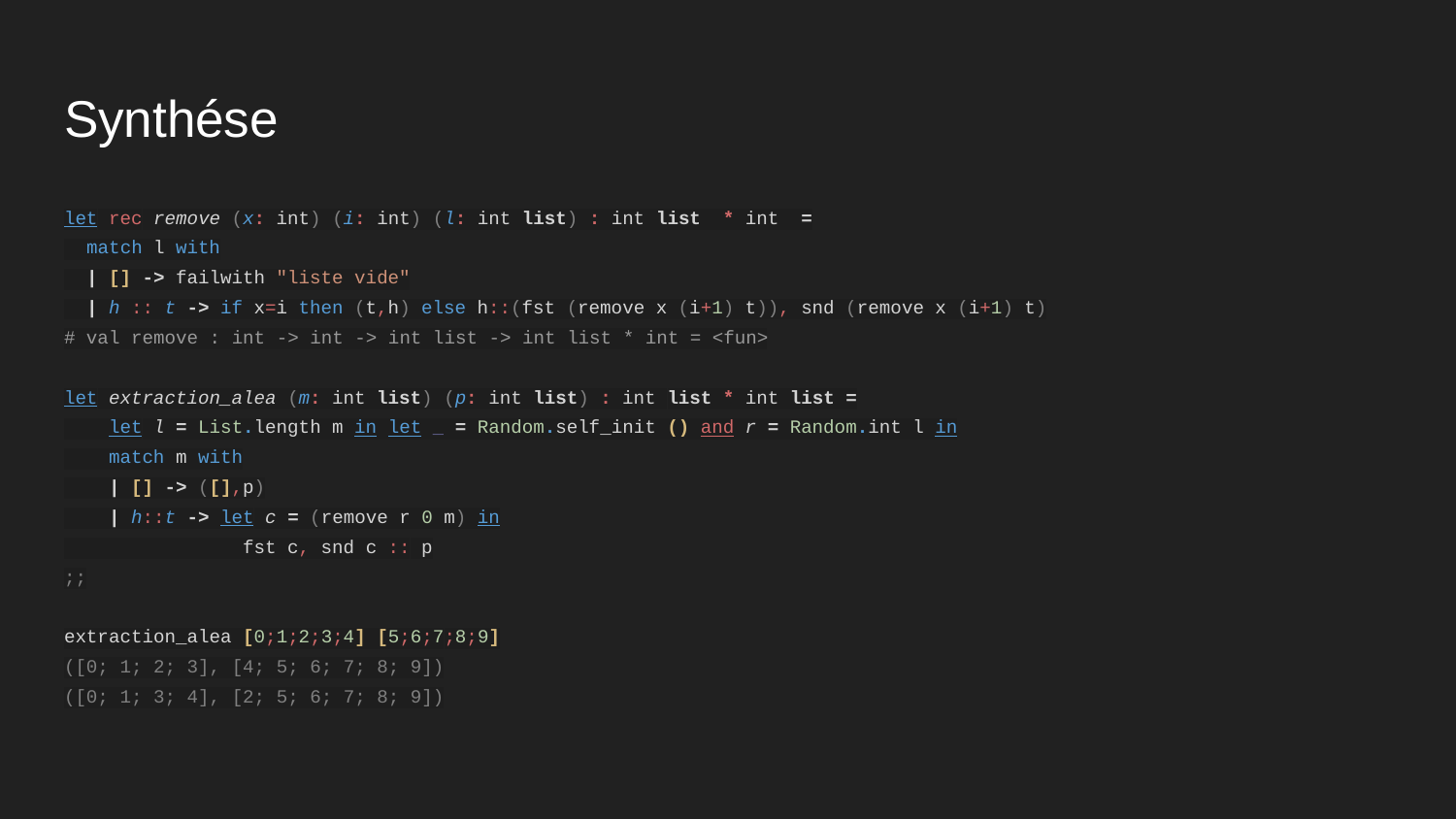

# Synthése

let rec remove (x: int) (i: int) (l: int list) : int list  * int  =
  match l with
  | [] -> failwith "liste vide"
  | h :: t -> if x=i then (t,h) else h::(fst (remove x (i+1) t)), snd (remove x (i+1) t)
# val remove : int -> int -> int list -> int list * int = <fun>

let extraction_alea (m: int list) (p: int list) : int list * int list =
    let l = List.length m in let _ = Random.self_init () and r = Random.int l in
    match m with
    | [] -> ([],p)
    | h::t -> let c = (remove r 0 m) in
                fst c, snd c :: p
;;

extraction_alea [0;1;2;3;4] [5;6;7;8;9]
([0; 1; 2; 3], [4; 5; 6; 7; 8; 9])
([0; 1; 3; 4], [2; 5; 6; 7; 8; 9])